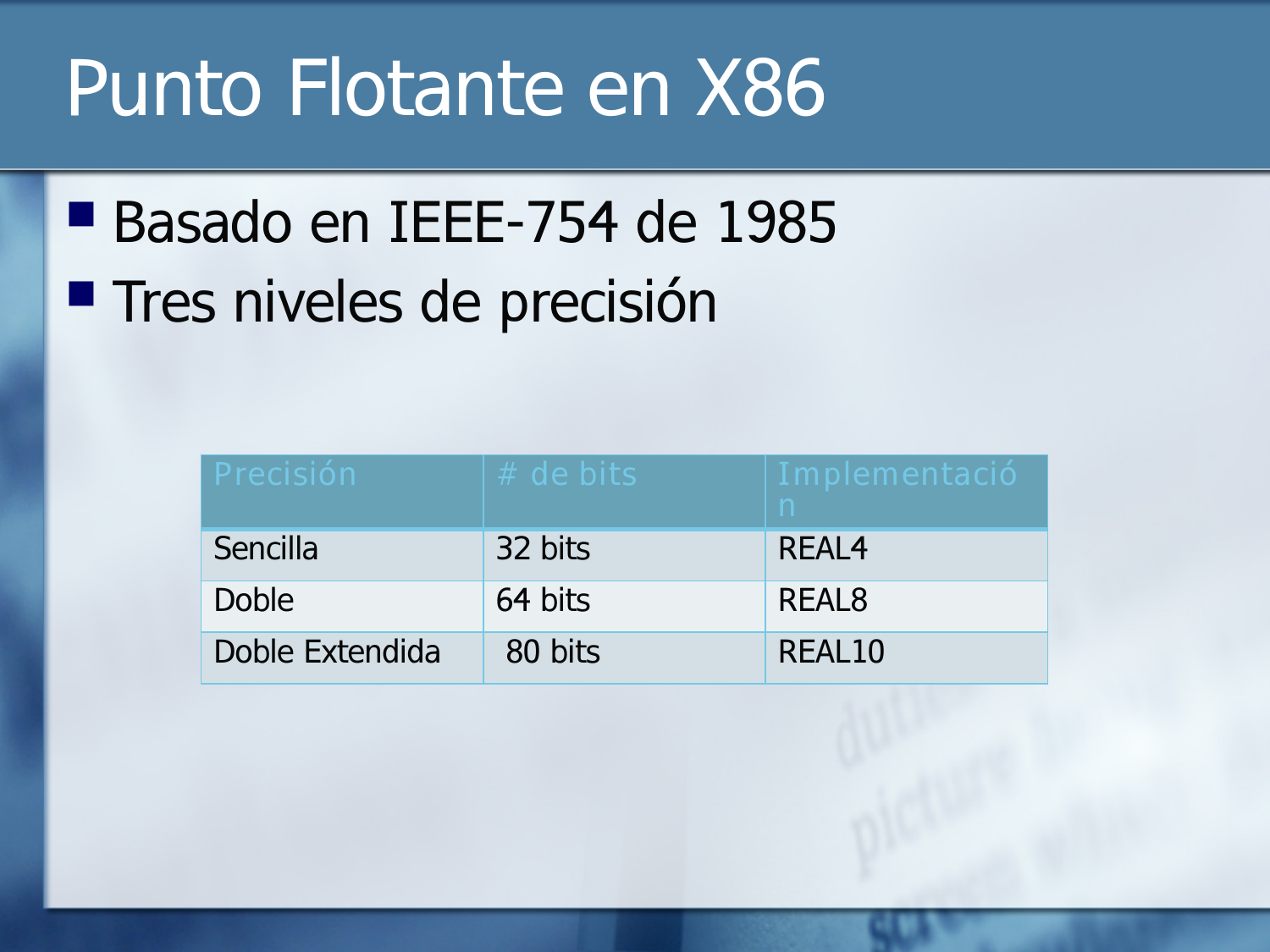

# Punto Flotante en X86
Basado en IEEE-754 de 1985
Tres niveles de precisión

| Precisión | # de bits | Implementación |
| --- | --- | --- |
| Sencilla | 32 bits | REAL4 |
| Doble | 64 bits | REAL8 |
| Doble Extendida | 80 bits | REAL10 |